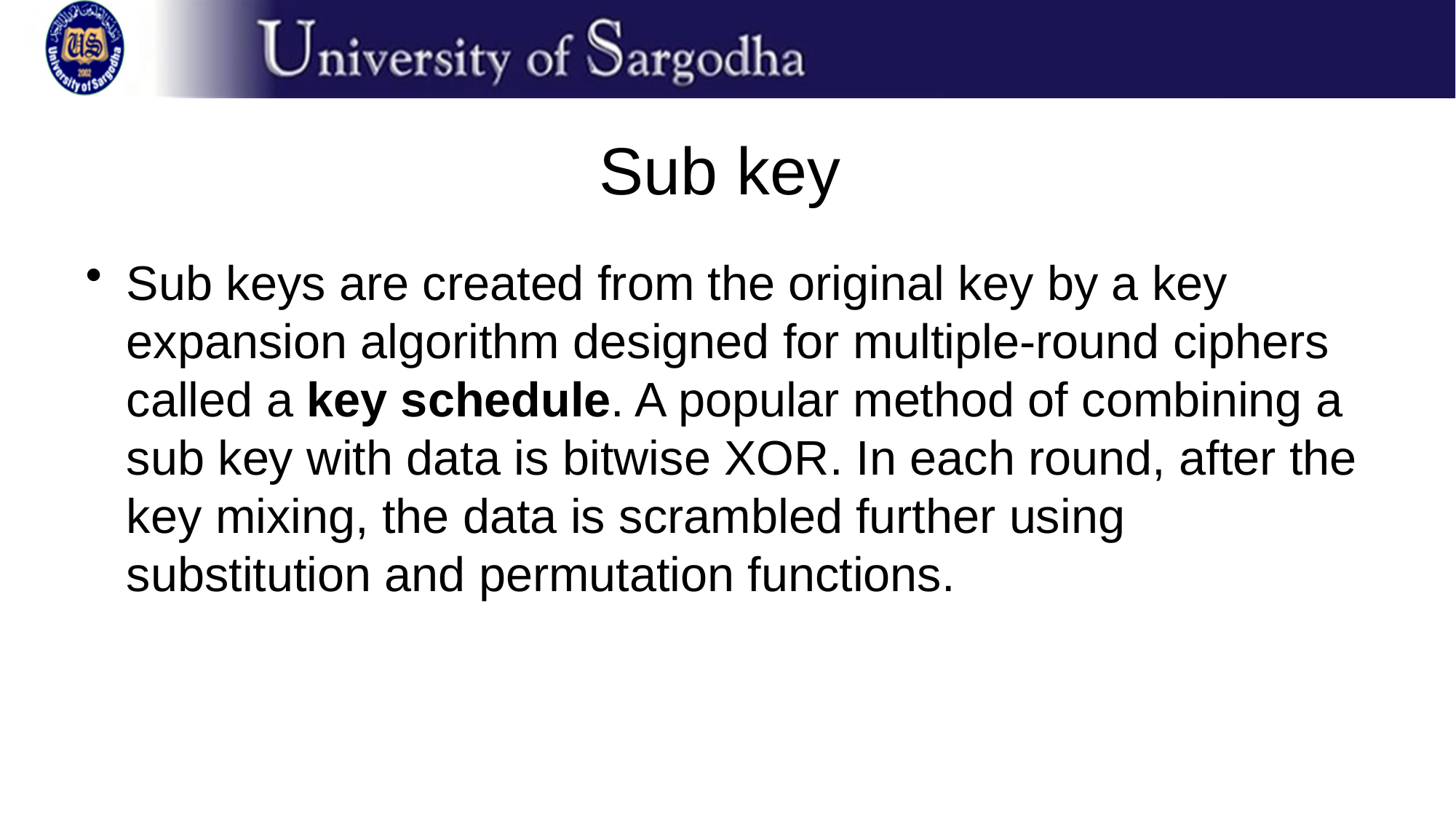

# Sub key
Sub keys are created from the original key by a key expansion algorithm designed for multiple-round ciphers called a key schedule. A popular method of combining a sub key with data is bitwise XOR. In each round, after the key mixing, the data is scrambled further using substitution and permutation functions.